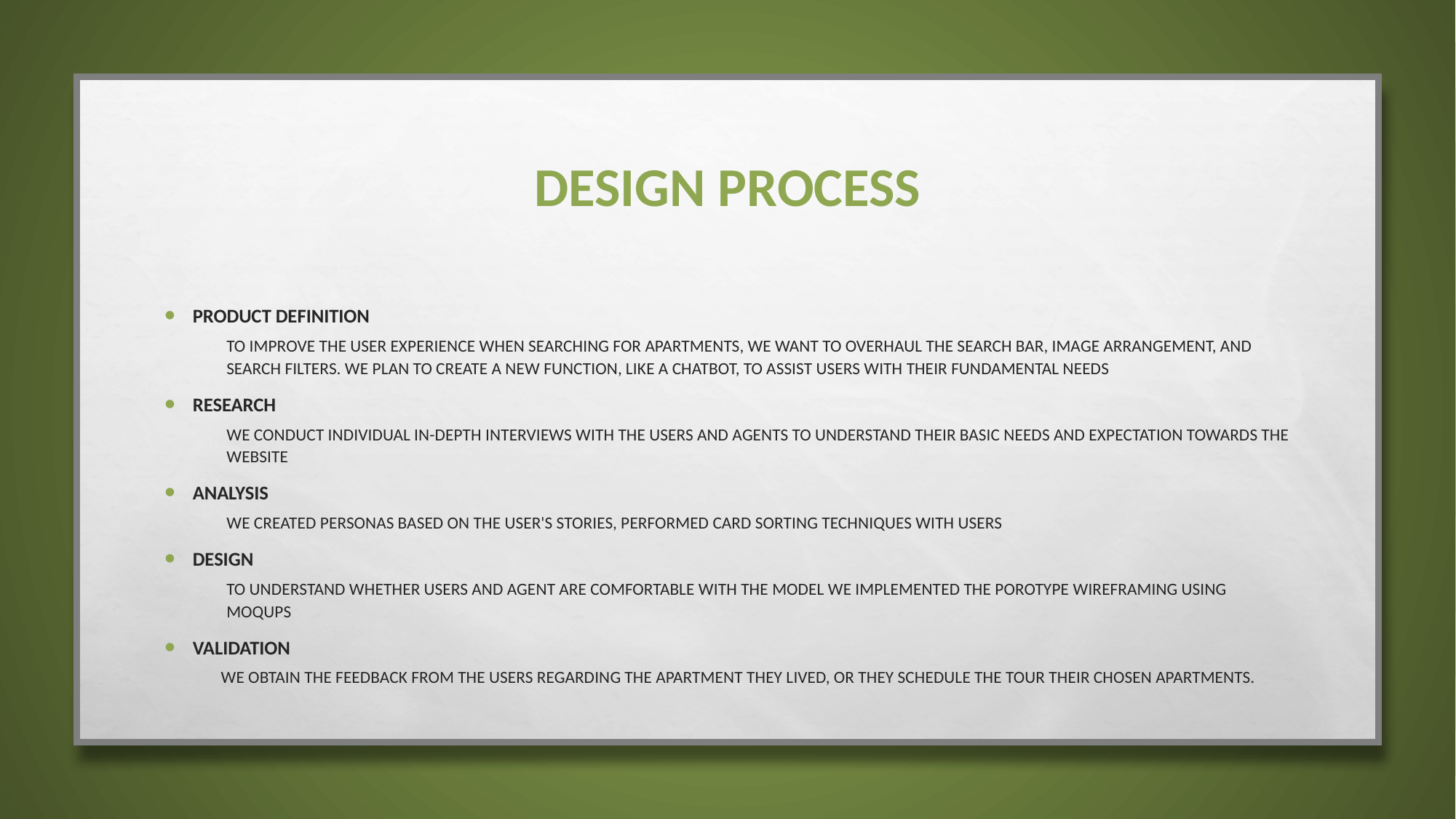

# DESIGN PROCESS

Product Definition
To improve the user experience when searching for apartments, we want to overhaul the search bar, image arrangement, and search filters. We plan to create a new function, like a chatbot, to assist users with their fundamental needs
Research
We conduct Individual in-depth interviews with the users and agents to understand their basic needs and expectation towards the website
Analysis
We created personas based on the user's stories, performed card sorting techniques with users
Design
To understand whether users and agent are comfortable with the model we implemented the porotype wireframing using Moqups
Validation
We obtain the feedback from the users regarding the apartment they lived, or they schedule the tour their chosen apartments.